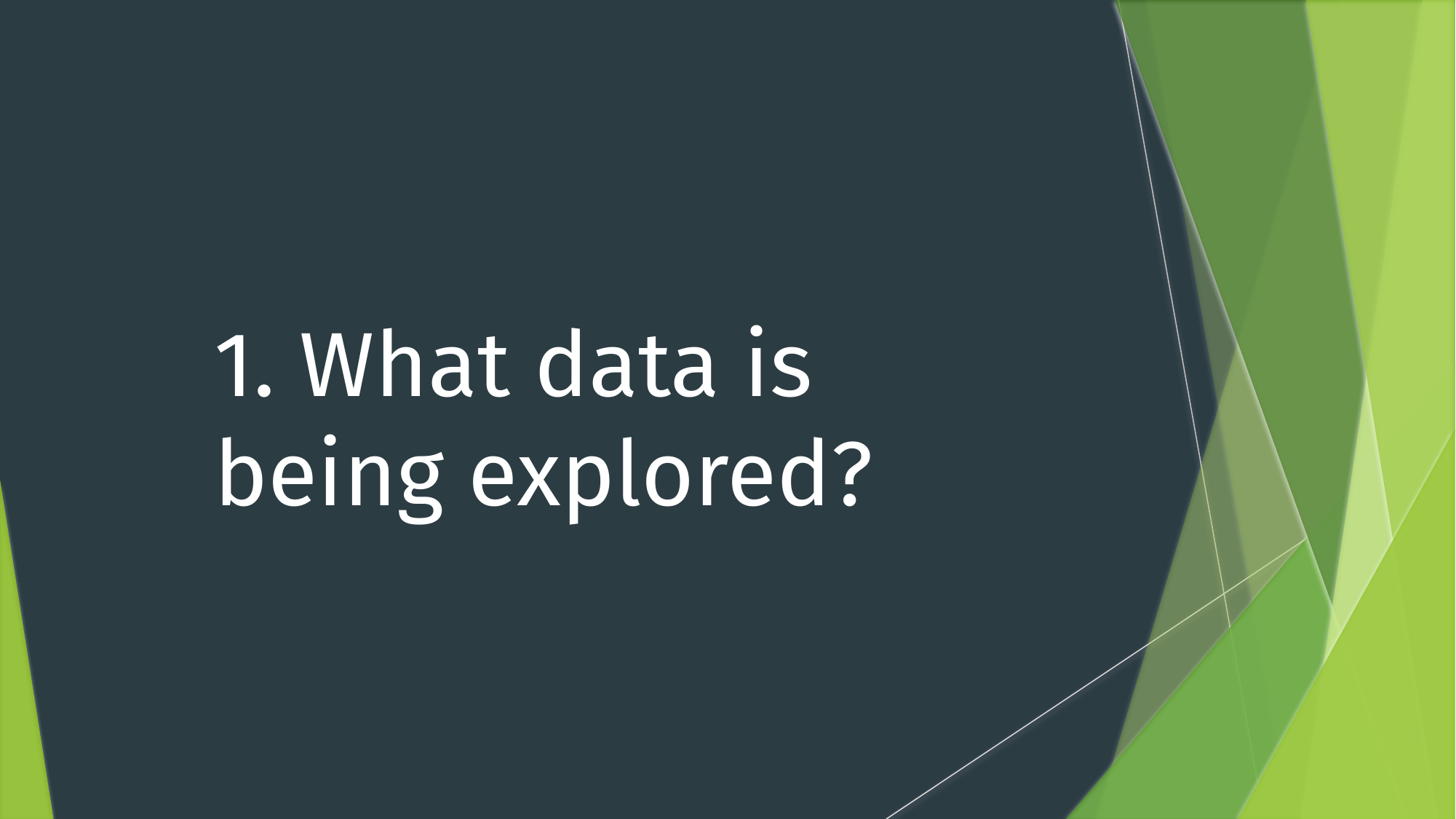

# 1. What data is being explored?